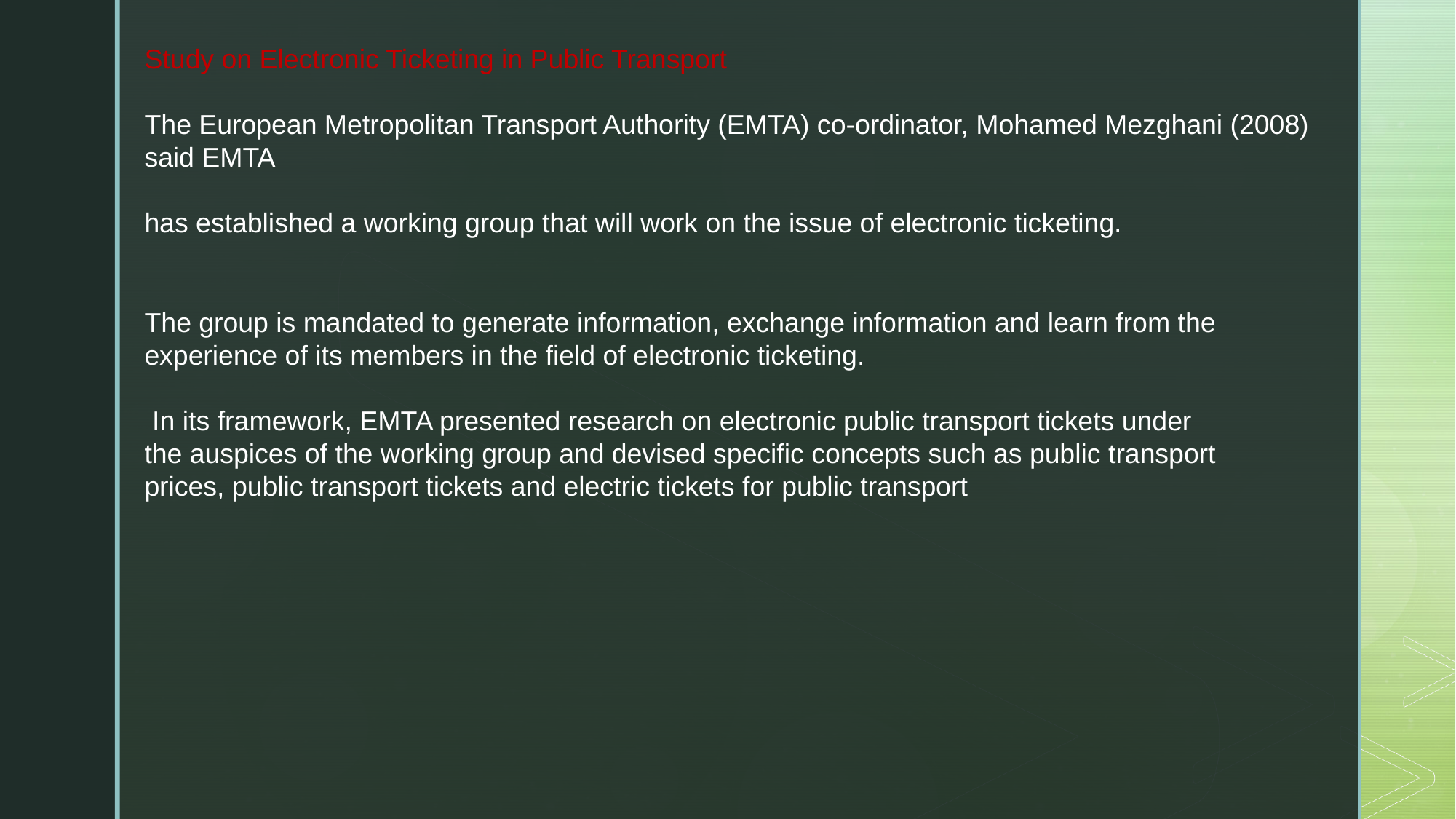

Study on Electronic Ticketing in Public Transport

The European Metropolitan Transport Authority (EMTA) co-ordinator, Mohamed Mezghani (2008) said EMTA

has established a working group that will work on the issue of electronic ticketing.

The group is mandated to generate information, exchange information and learn from the experience of its members in the field of electronic ticketing.

 In its framework, EMTA presented research on electronic public transport tickets under
the auspices of the working group and devised specific concepts such as public transport prices, public transport tickets and electric tickets for public transport